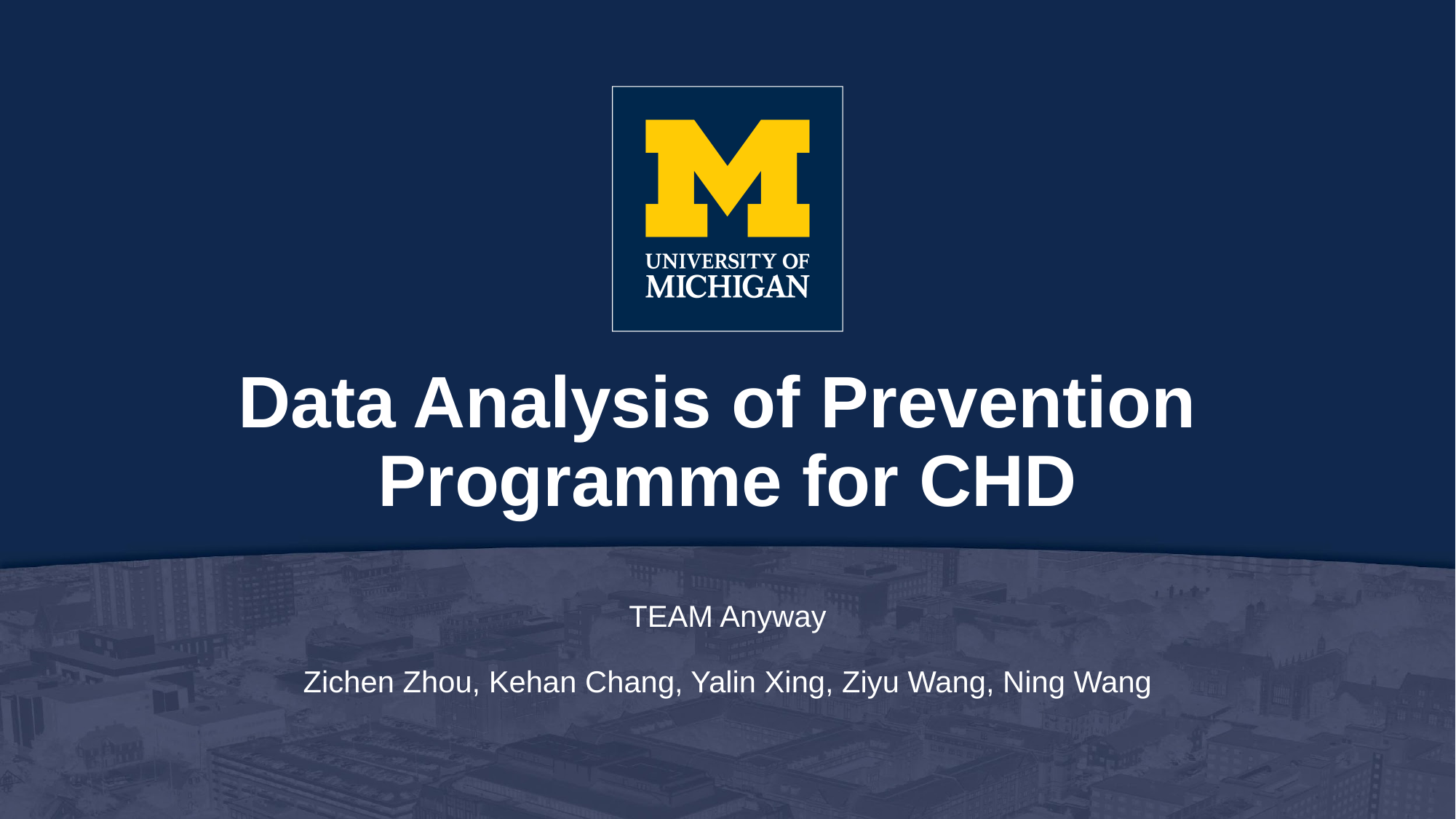

# Data Analysis of Prevention
Programme for CHD
TEAM Anyway

Zichen Zhou, Kehan Chang, Yalin Xing, Ziyu Wang, Ning Wang